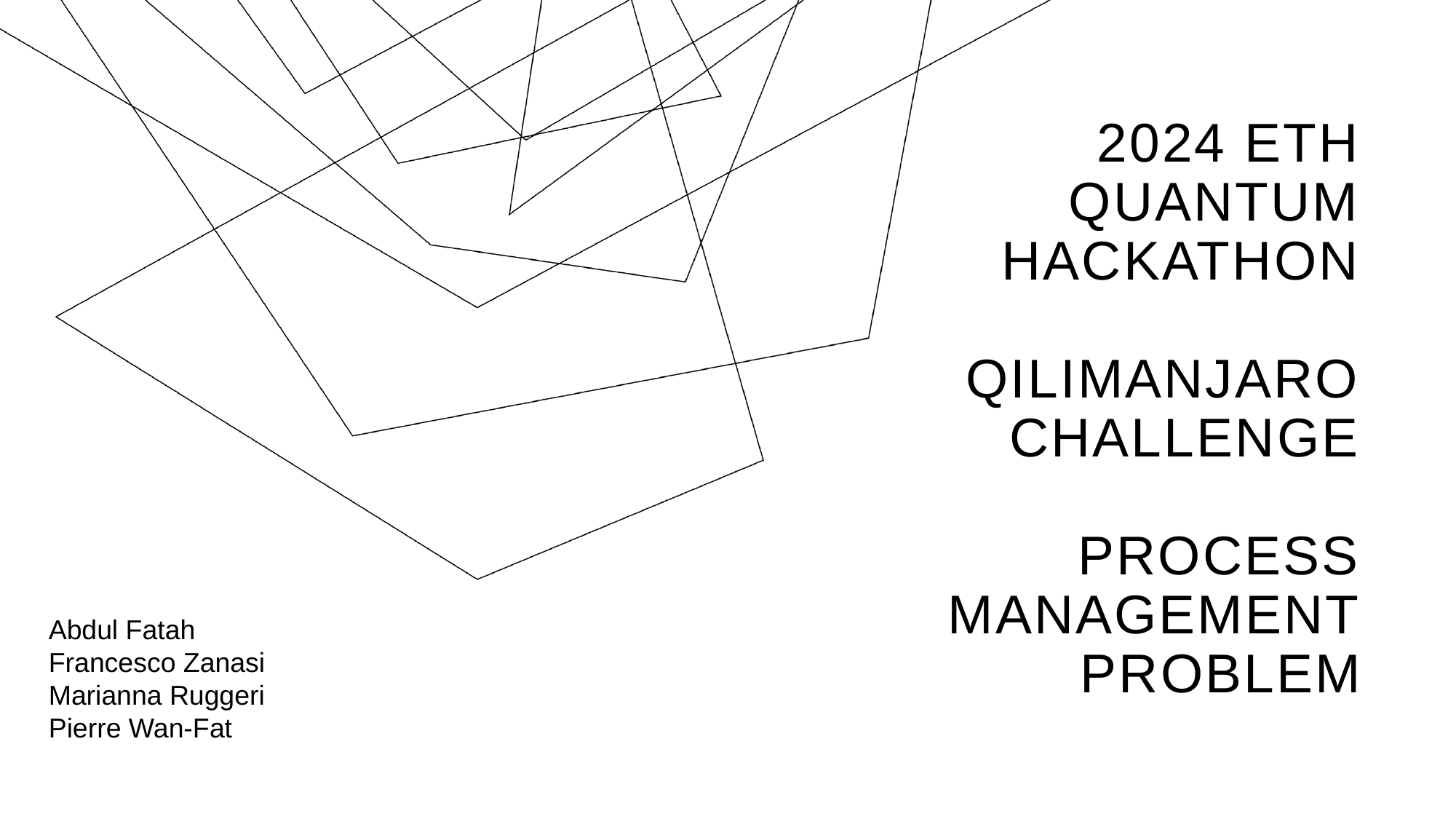

# 2024 ETH Quantum Hackathon Qilimanjaro challenge Process management problem
Abdul Fatah
Francesco Zanasi
Marianna Ruggeri
Pierre Wan-Fat